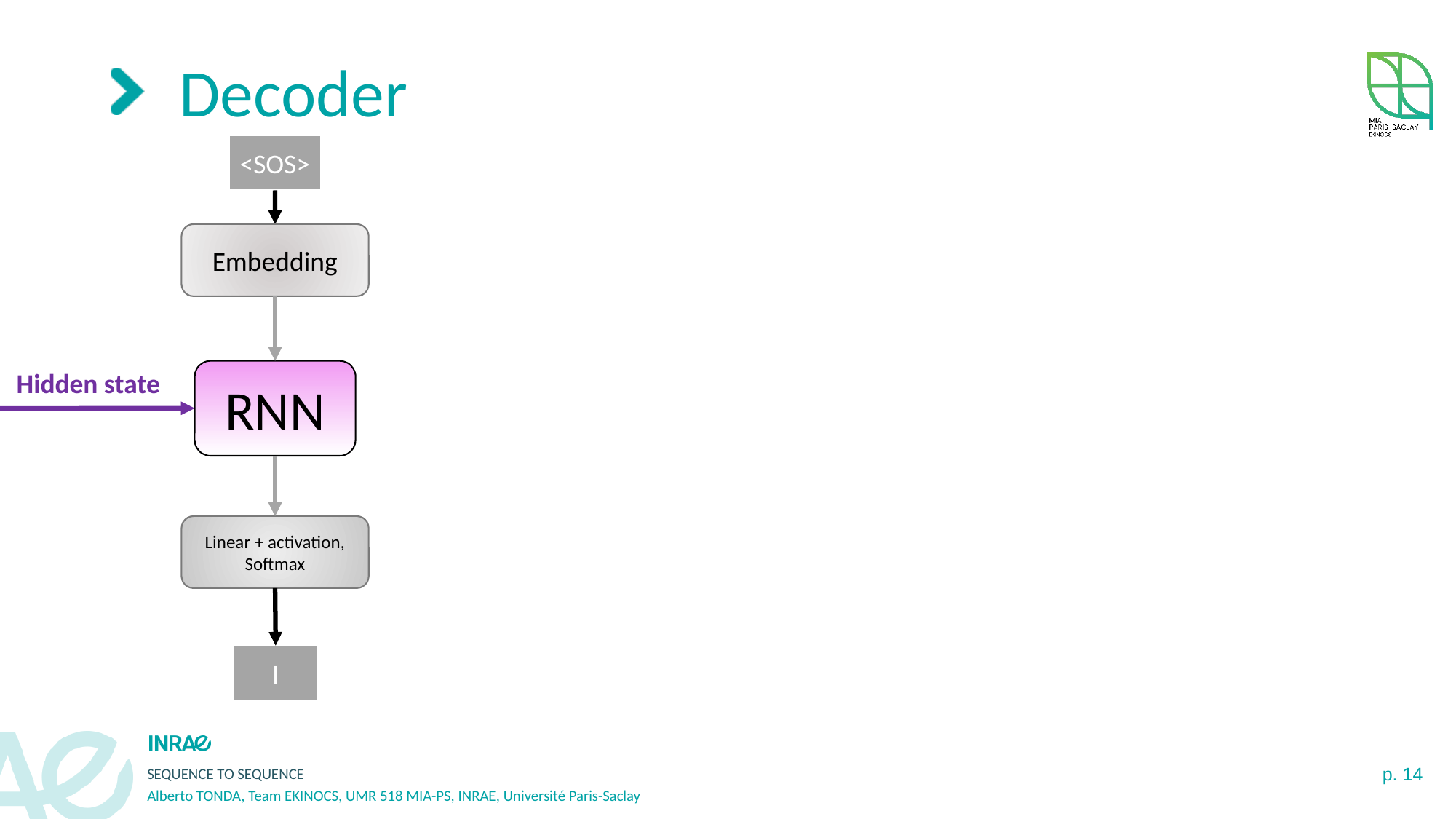

# Decoder
<SOS>
Embedding
Hidden state
RNN
Linear + activation, Softmax
I